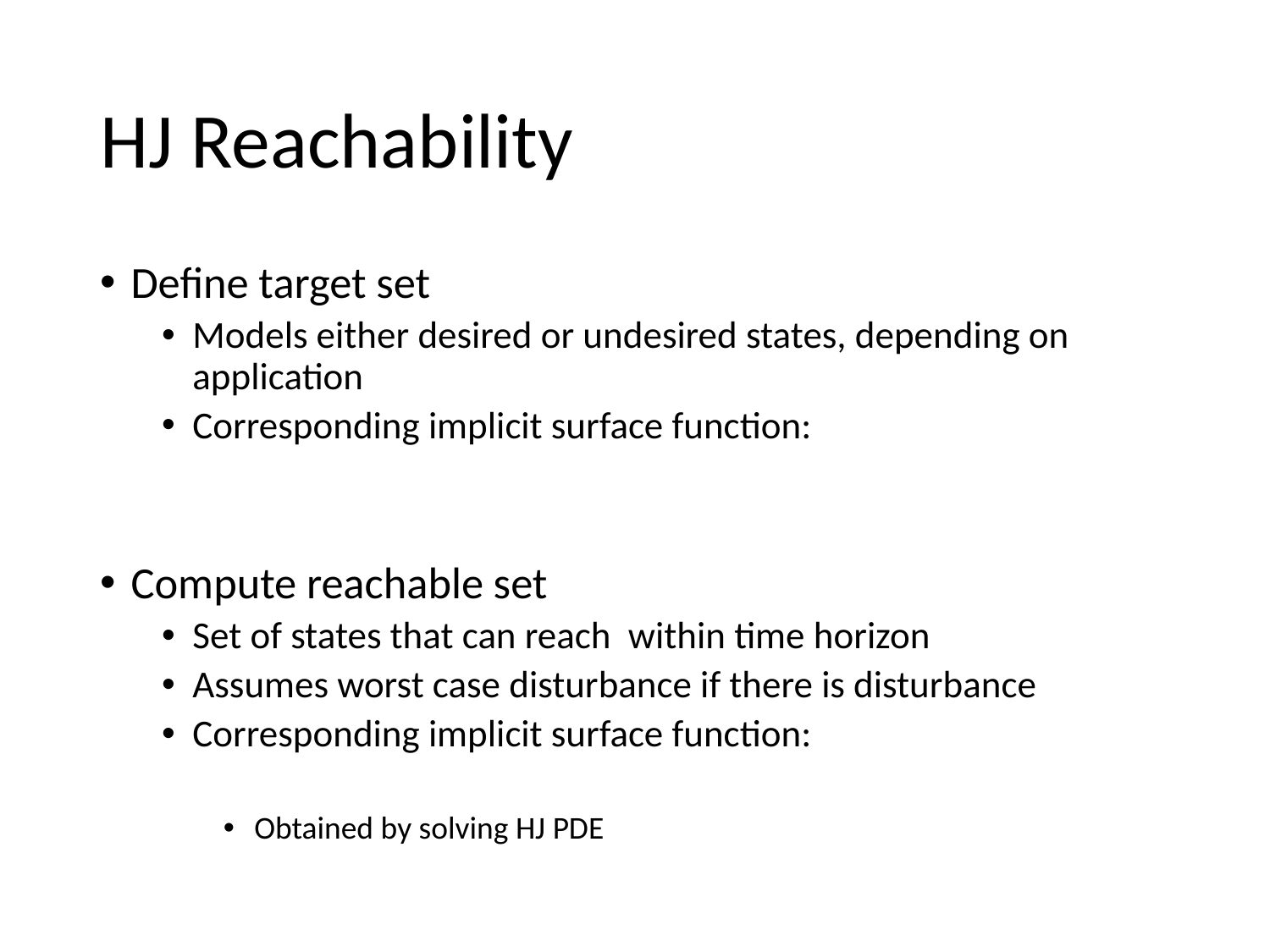

# HJ Reachability
Define target set
Models either desired or undesired states, depending on application
Corresponding implicit surface function:

Compute reachable set
Set of states that can reach  within time horizon
Assumes worst case disturbance if there is disturbance
Corresponding implicit surface function:

Obtained by solving HJ PDE